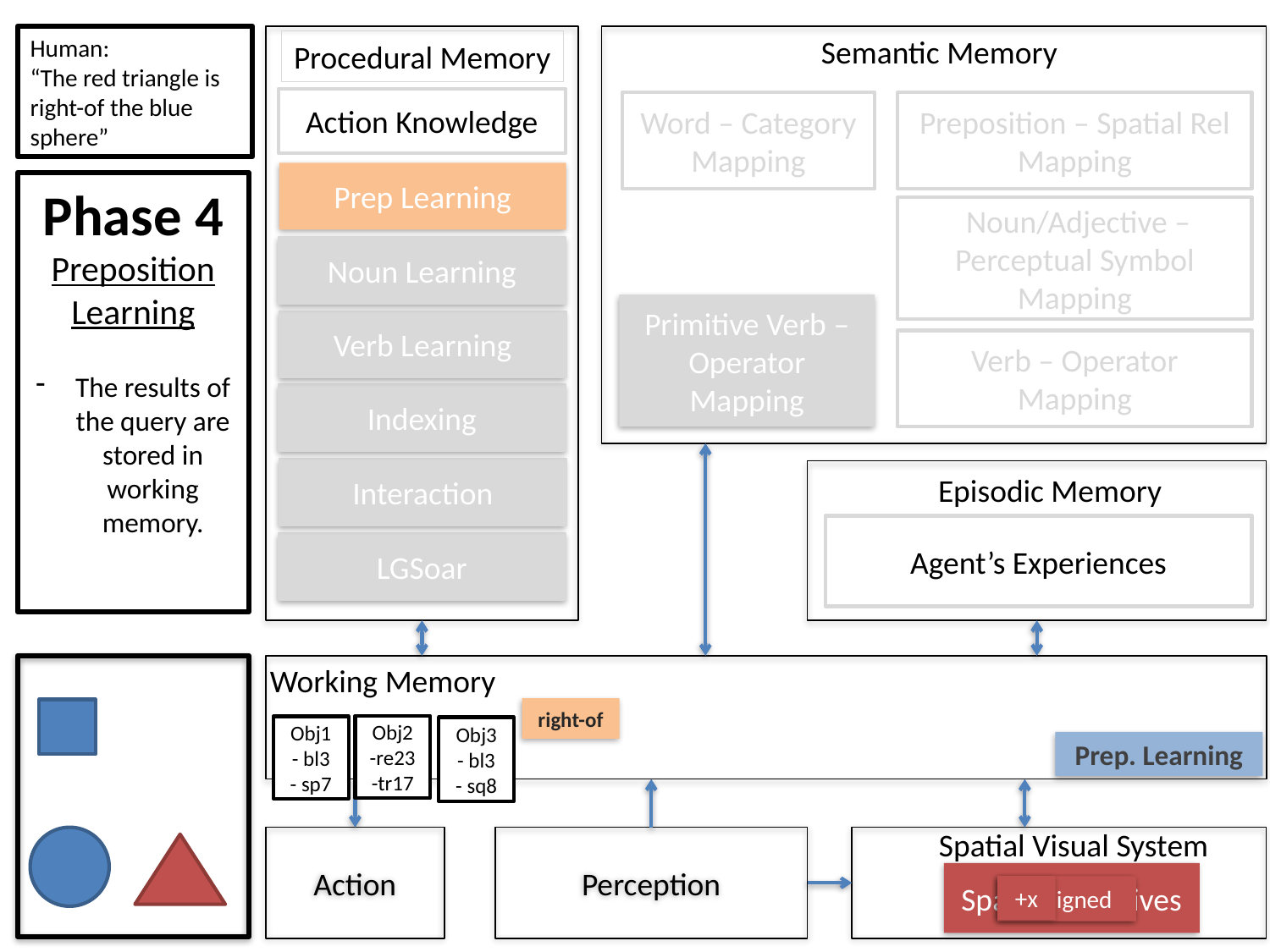

Semantic Memory
Human:
“The red triangle is right-of the blue sphere”

Procedural Memory
Action Knowledge
Noun Learning
Verb Learning
Indexing
Interaction
LGSoar
Preposition – Spatial Rel
Mapping
Word – Category Mapping
Prep Learning
Phase 4
Preposition Learning

The results of the query are stored in working memory.

 Noun/Adjective – Perceptual Symbol Mapping
Primitive Verb – Operator Mapping
Verb – Operator Mapping

Episodic Memory
Agent’s Experiences
Working Memory

right-of

Obj2
-re23
-tr17
Obj1
- bl3
- sp7
Obj3
- bl3
- sq8
Prep. Learning
Spatial Visual System

Action
Perception

Spatial Primitives
y -aligned
+x
z-aligned
16